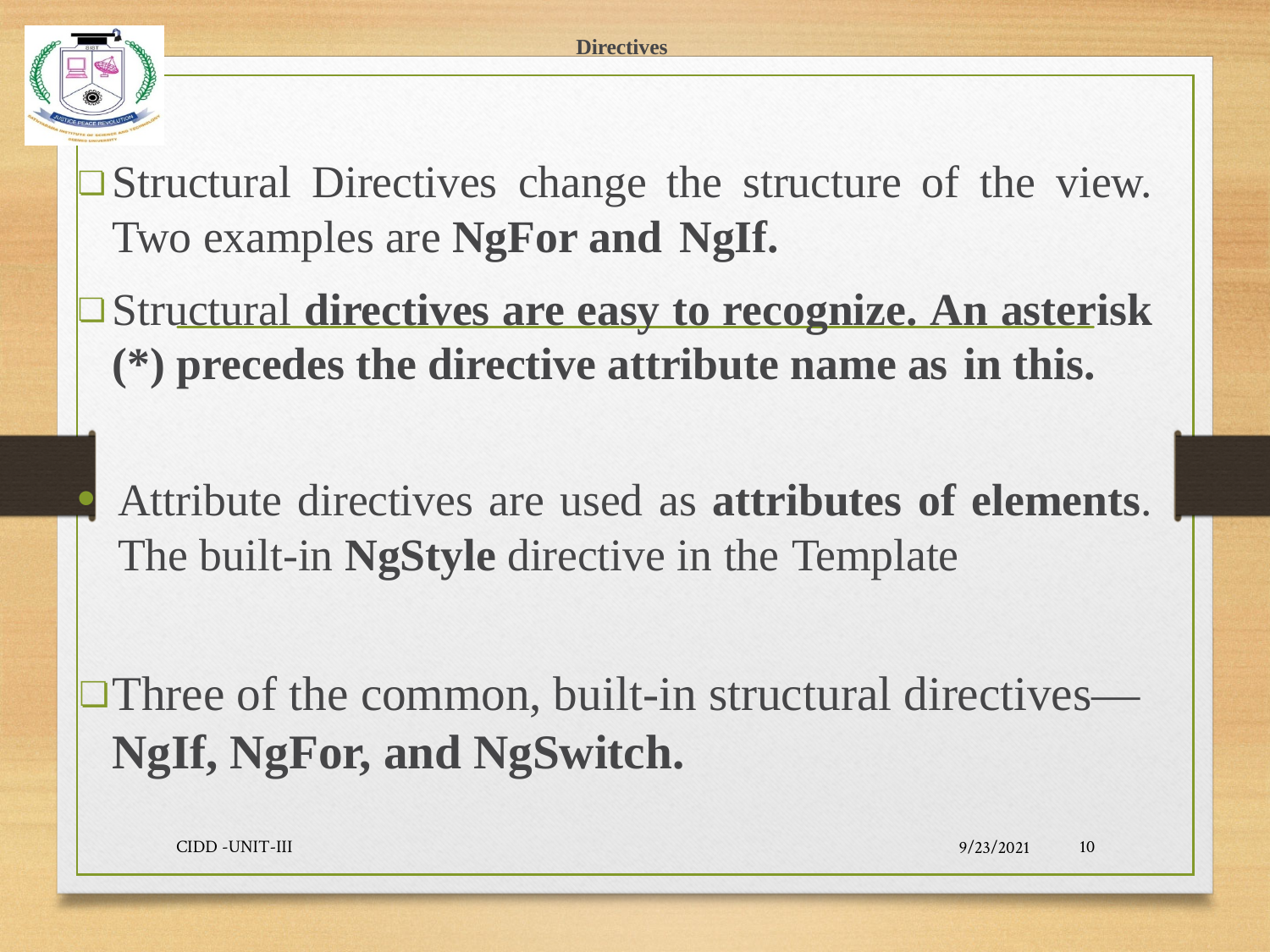

# Directives
Structural Directives change the structure of the view. Two examples are NgFor and NgIf.
Structural directives are easy to recognize. An asterisk (*) precedes the directive attribute name as in this.

Attribute directives are used as attributes of elements. The built-in NgStyle directive in the Template

Three of the common, built-in structural directives—NgIf, NgFor, and NgSwitch.

CIDD -UNIT-III
9/23/2021
10